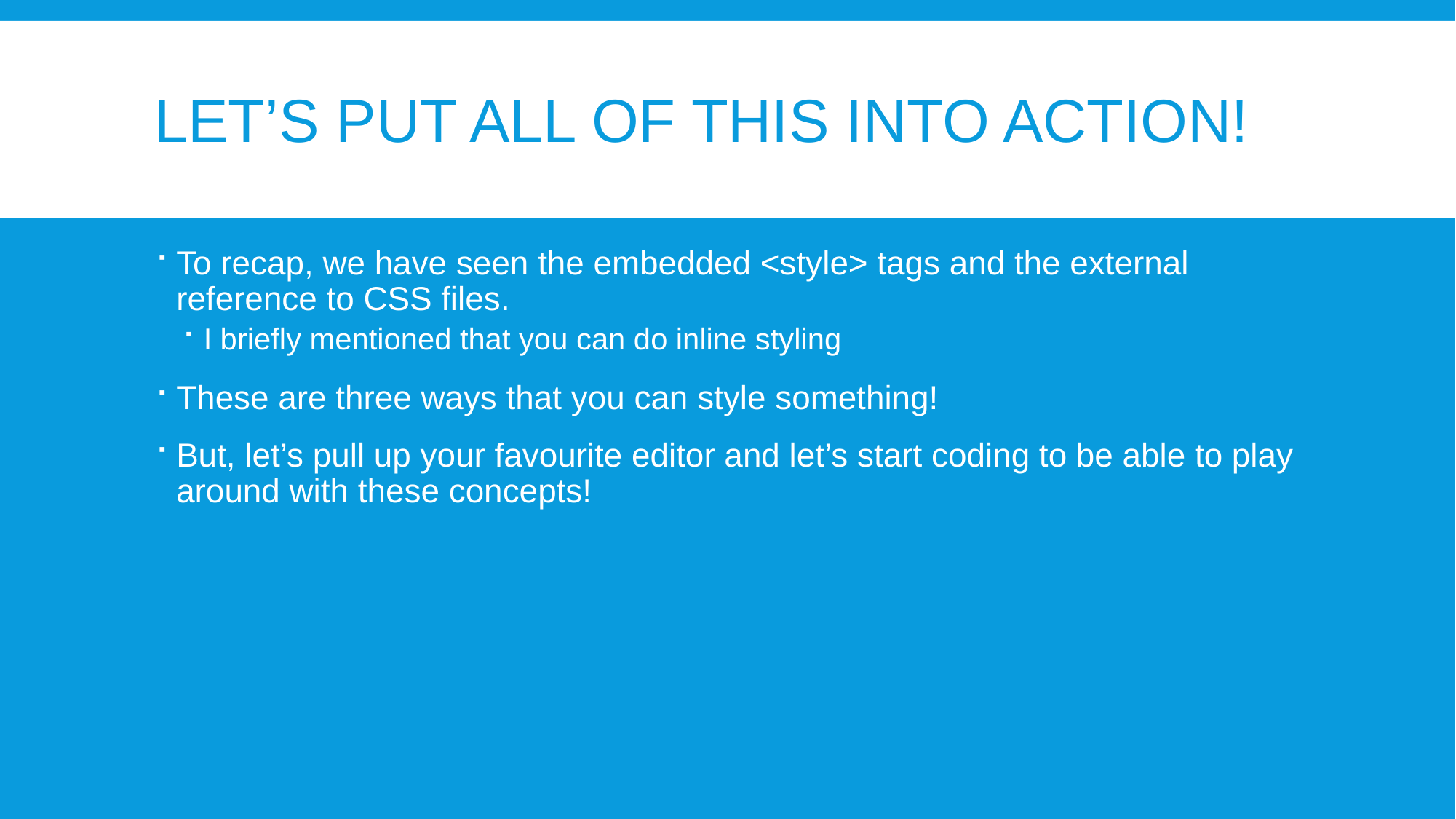

# Let’s put all of this inTo action!
To recap, we have seen the embedded <style> tags and the external reference to CSS files.
I briefly mentioned that you can do inline styling
These are three ways that you can style something!
But, let’s pull up your favourite editor and let’s start coding to be able to play around with these concepts!